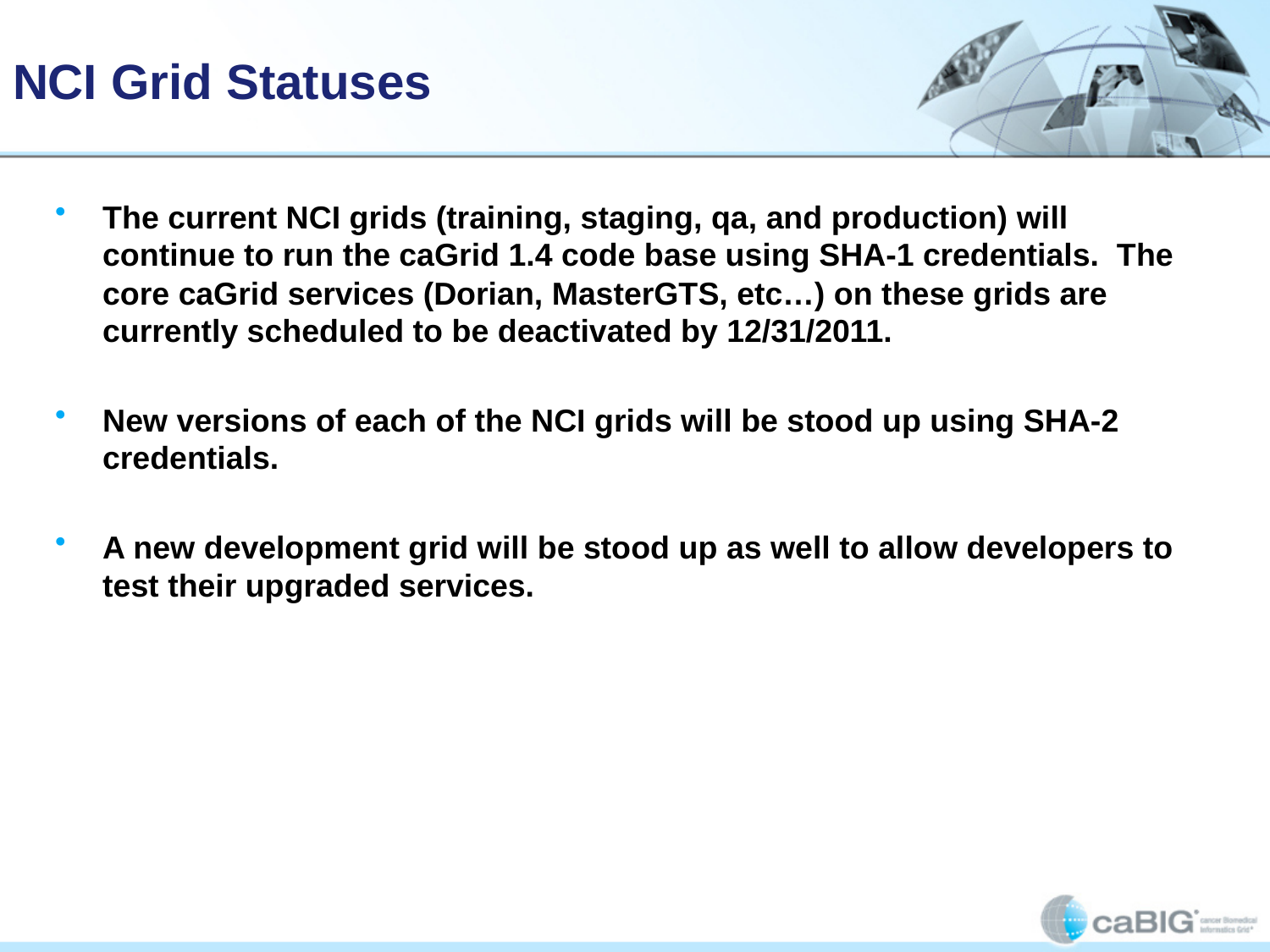

# NCI Grid Statuses
The current NCI grids (training, staging, qa, and production) will continue to run the caGrid 1.4 code base using SHA-1 credentials.  The core caGrid services (Dorian, MasterGTS, etc…) on these grids are currently scheduled to be deactivated by 12/31/2011.

New versions of each of the NCI grids will be stood up using SHA-2 credentials.

A new development grid will be stood up as well to allow developers to test their upgraded services.